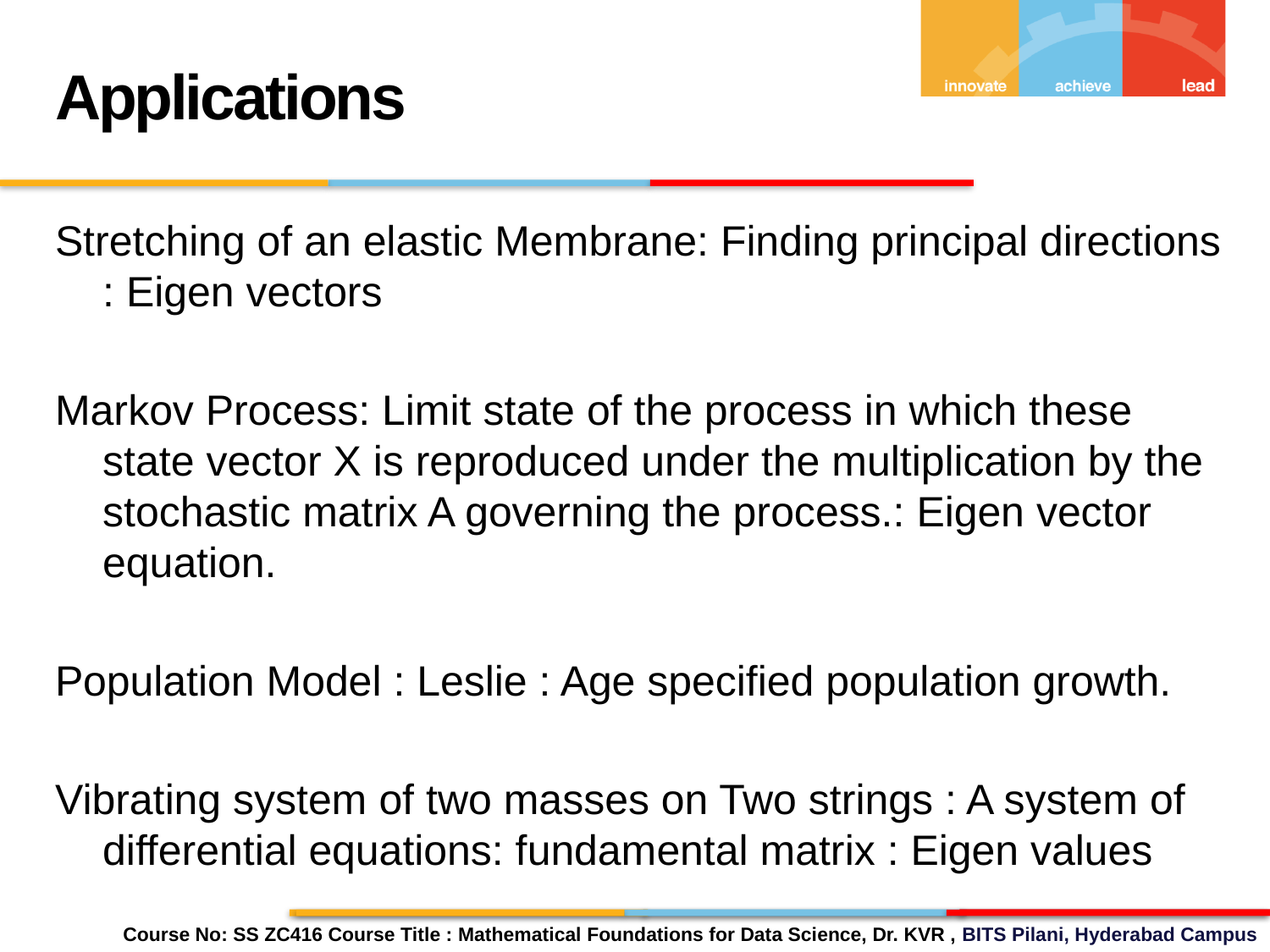

Applications
Stretching of an elastic Membrane: Finding principal directions : Eigen vectors

Markov Process: Limit state of the process in which these state vector X is reproduced under the multiplication by the stochastic matrix A governing the process.: Eigen vector equation.

Population Model : Leslie : Age specified population growth.

Vibrating system of two masses on Two strings : A system of differential equations: fundamental matrix : Eigen values